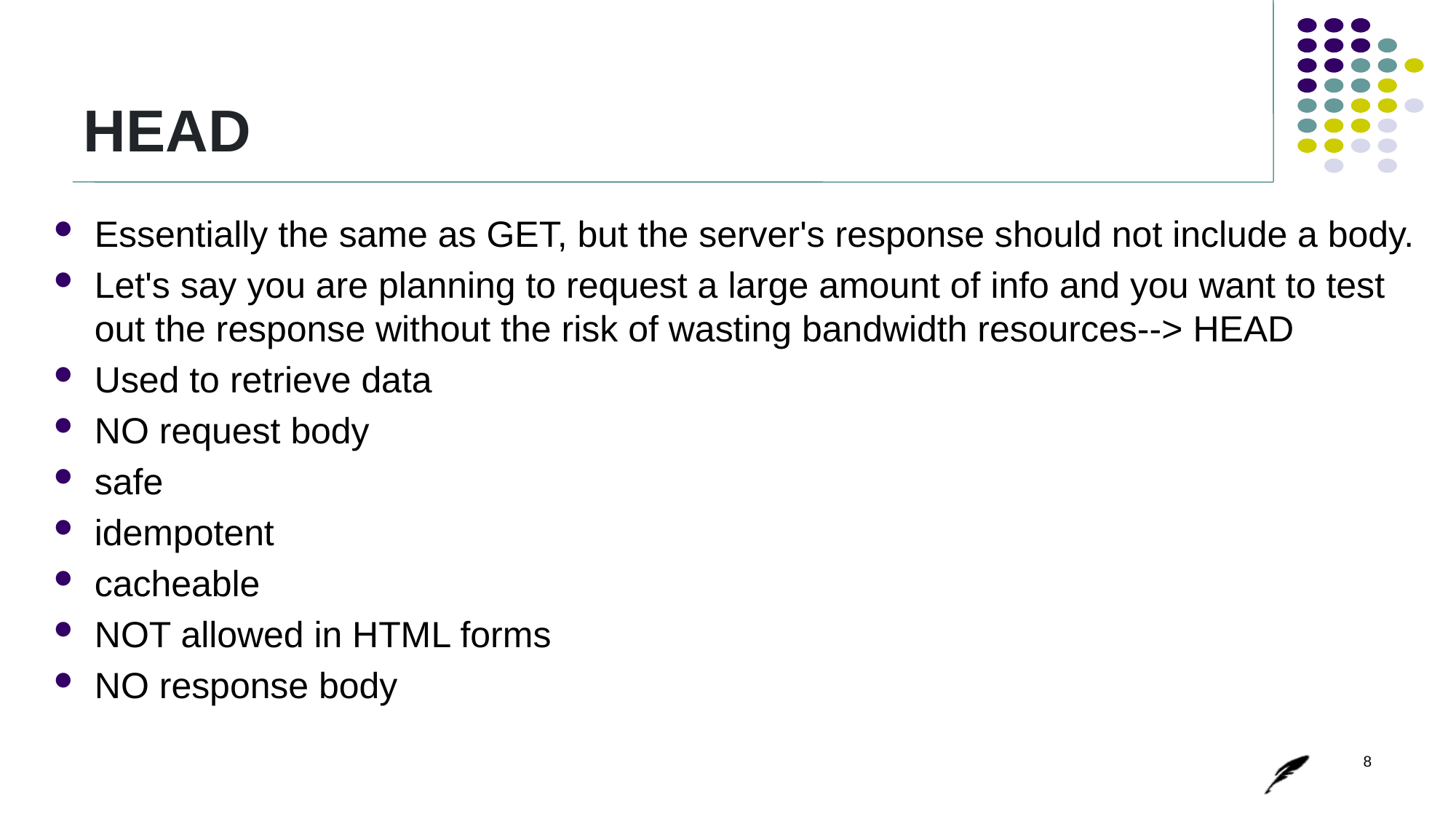

# HEAD
Essentially the same as GET, but the server's response should not include a body.
Let's say you are planning to request a large amount of info and you want to test out the response without the risk of wasting bandwidth resources--> HEAD
Used to retrieve data
NO request body
safe
idempotent
cacheable
NOT allowed in HTML forms
NO response body
8